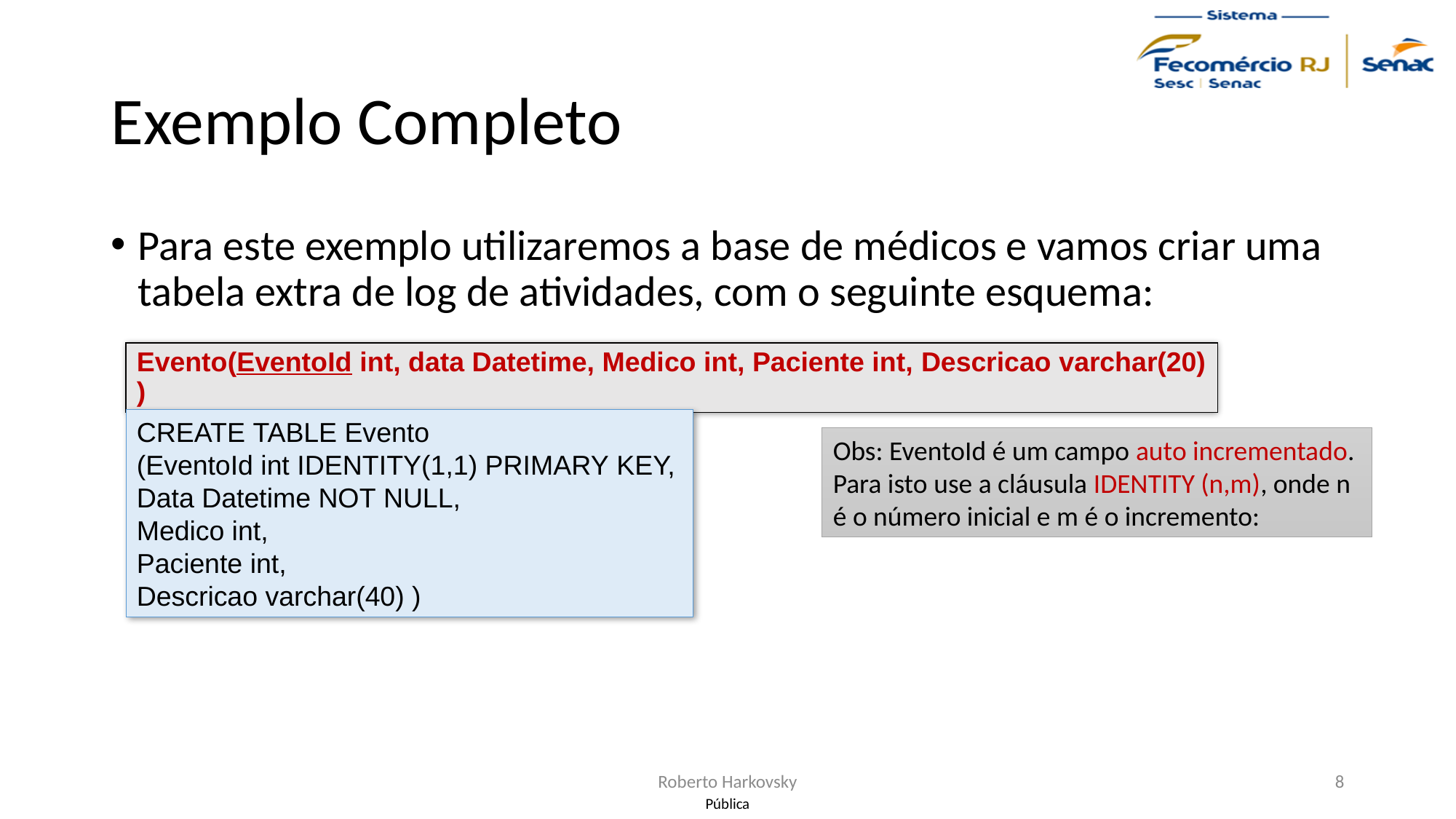

# Exemplo Completo
Para este exemplo utilizaremos a base de médicos e vamos criar uma tabela extra de log de atividades, com o seguinte esquema:

Evento(EventoId int, data Datetime, Medico int, Paciente int, Descricao varchar(20) )
CREATE TABLE Evento
(EventoId int IDENTITY(1,1) PRIMARY KEY,
Data Datetime NOT NULL,
Medico int,
Paciente int,
Descricao varchar(40) )
Obs: EventoId é um campo auto incrementado. Para isto use a cláusula IDENTITY (n,m), onde n é o número inicial e m é o incremento:
Roberto Harkovsky
8